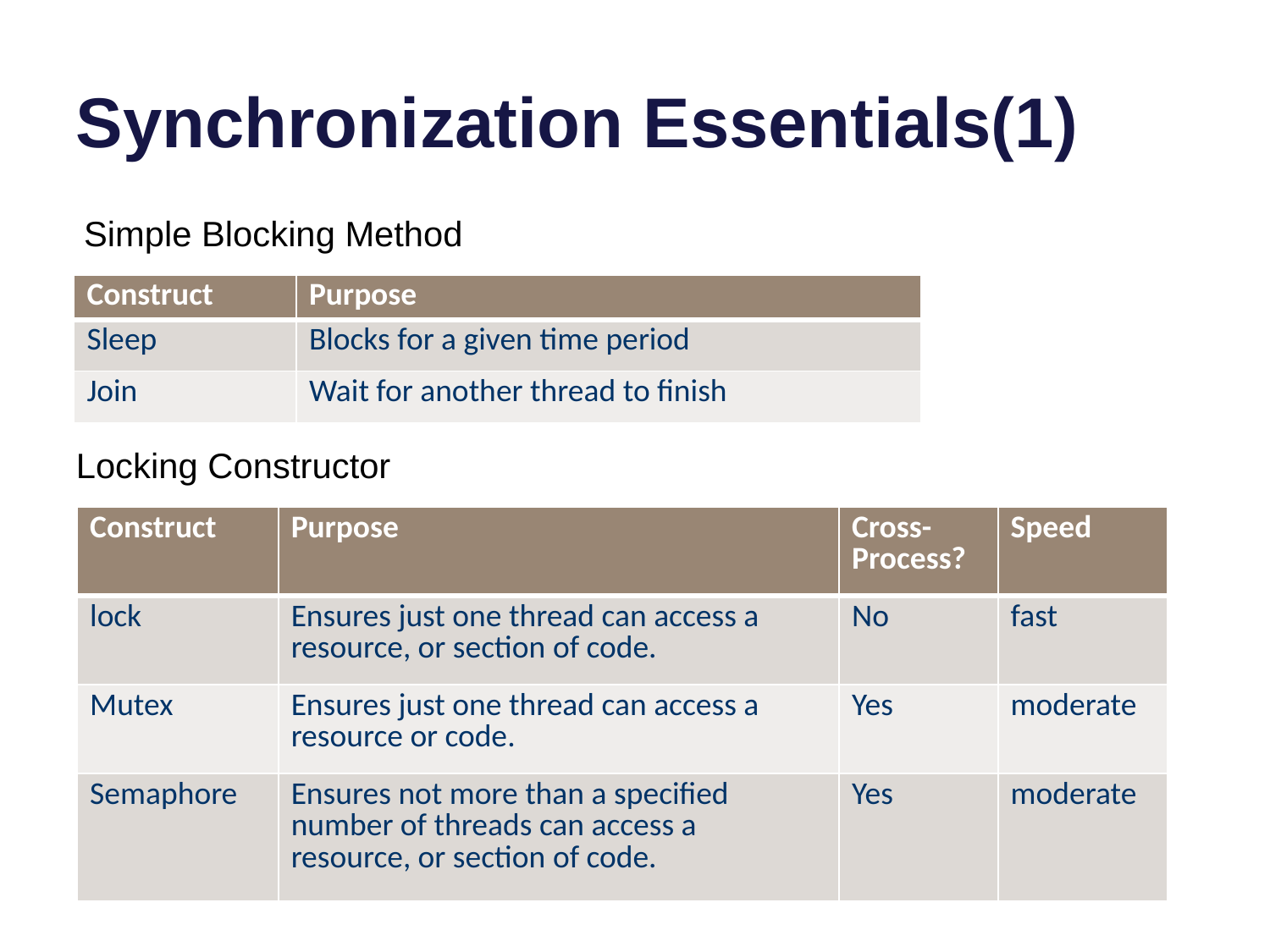

# Synchronization Essentials(1)
Simple Blocking Method
| Construct | Purpose |
| --- | --- |
| Sleep | Blocks for a given time period |
| Join | Wait for another thread to finish |
Locking Constructor
| Construct | Purpose | Cross- Process? | Speed |
| --- | --- | --- | --- |
| lock | Ensures just one thread can access a resource, or section of code. | No | fast |
| Mutex | Ensures just one thread can access a resource or code. | Yes | moderate |
| Semaphore | Ensures not more than a specified number of threads can access a resource, or section of code. | Yes | moderate |